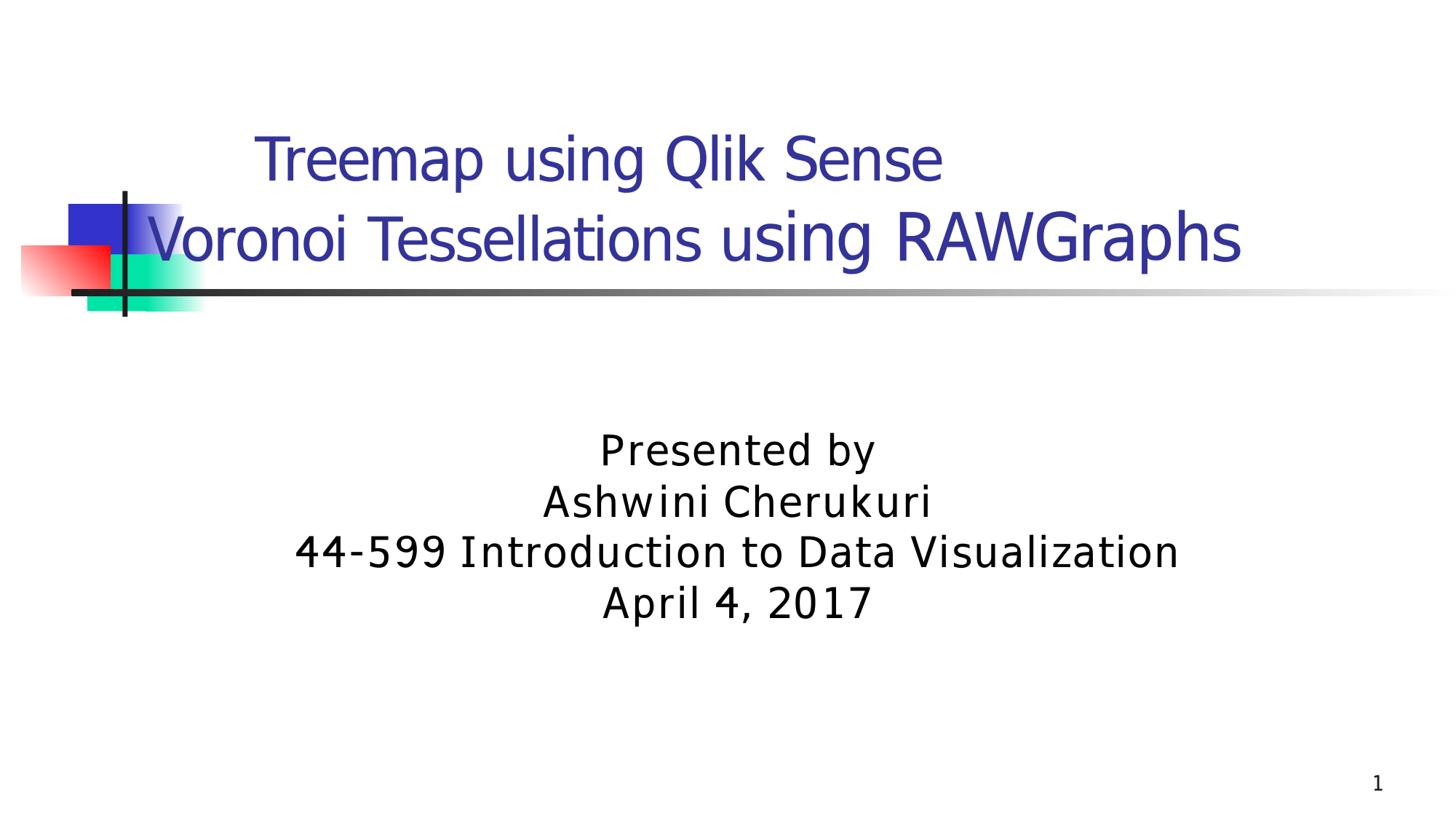

# Treemap using Qlik Sense Voronoi Tessellations using RAWGraphs
Presented by
Ashwini Cherukuri
44-599 Introduction to Data Visualization
April 4, 2017
1